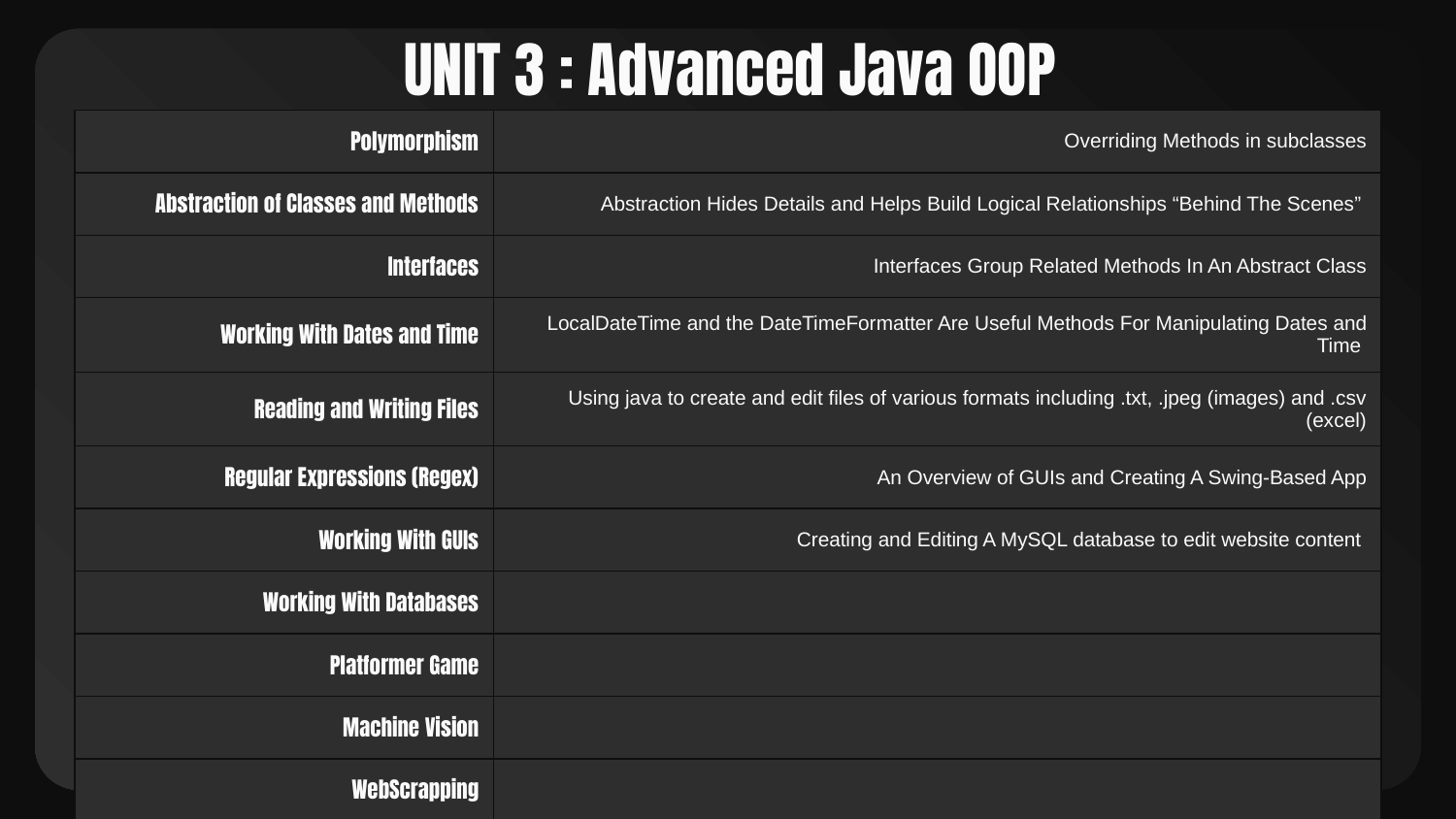

# UNIT 3 : Advanced Java OOP
| Polymorphism | Overriding Methods in subclasses |
| --- | --- |
| Abstraction of Classes and Methods | Abstraction Hides Details and Helps Build Logical Relationships “Behind The Scenes” |
| Interfaces | Interfaces Group Related Methods In An Abstract Class |
| Working With Dates and Time | LocalDateTime and the DateTimeFormatter Are Useful Methods For Manipulating Dates and Time |
| Reading and Writing Files | Using java to create and edit files of various formats including .txt, .jpeg (images) and .csv (excel) |
| Regular Expressions (Regex) | An Overview of GUIs and Creating A Swing-Based App |
| Working With GUIs | Creating and Editing A MySQL database to edit website content |
| Working With Databases |  |
| Platformer Game |  |
| Machine Vision |  |
| WebScrapping |  |